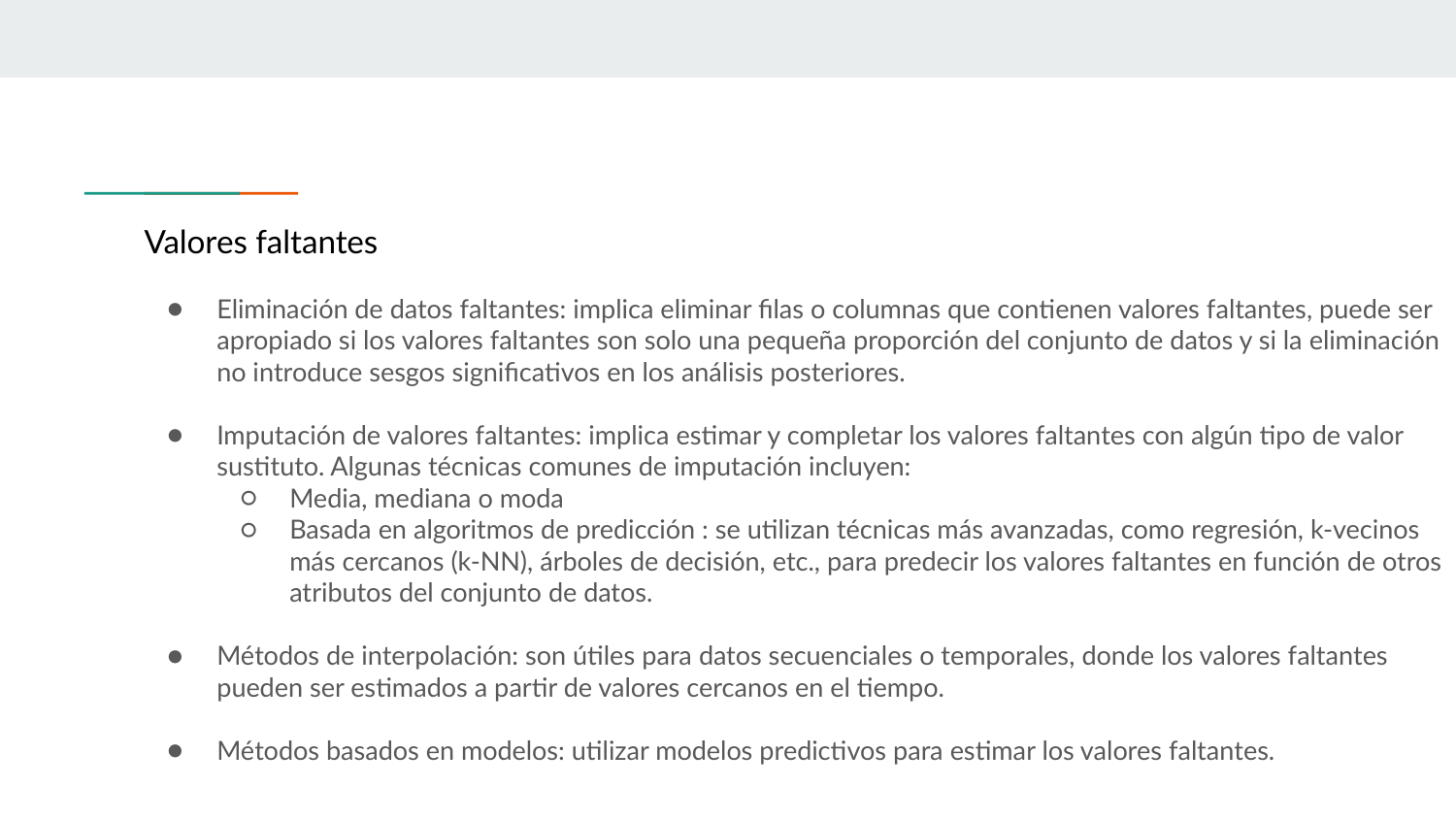

Valores faltantes
Eliminación de datos faltantes: implica eliminar filas o columnas que contienen valores faltantes, puede ser apropiado si los valores faltantes son solo una pequeña proporción del conjunto de datos y si la eliminación no introduce sesgos significativos en los análisis posteriores.

Imputación de valores faltantes: implica estimar y completar los valores faltantes con algún tipo de valor sustituto. Algunas técnicas comunes de imputación incluyen:
Media, mediana o moda
Basada en algoritmos de predicción : se utilizan técnicas más avanzadas, como regresión, k-vecinos más cercanos (k-NN), árboles de decisión, etc., para predecir los valores faltantes en función de otros atributos del conjunto de datos.

Métodos de interpolación: son útiles para datos secuenciales o temporales, donde los valores faltantes pueden ser estimados a partir de valores cercanos en el tiempo.

Métodos basados en modelos: utilizar modelos predictivos para estimar los valores faltantes.